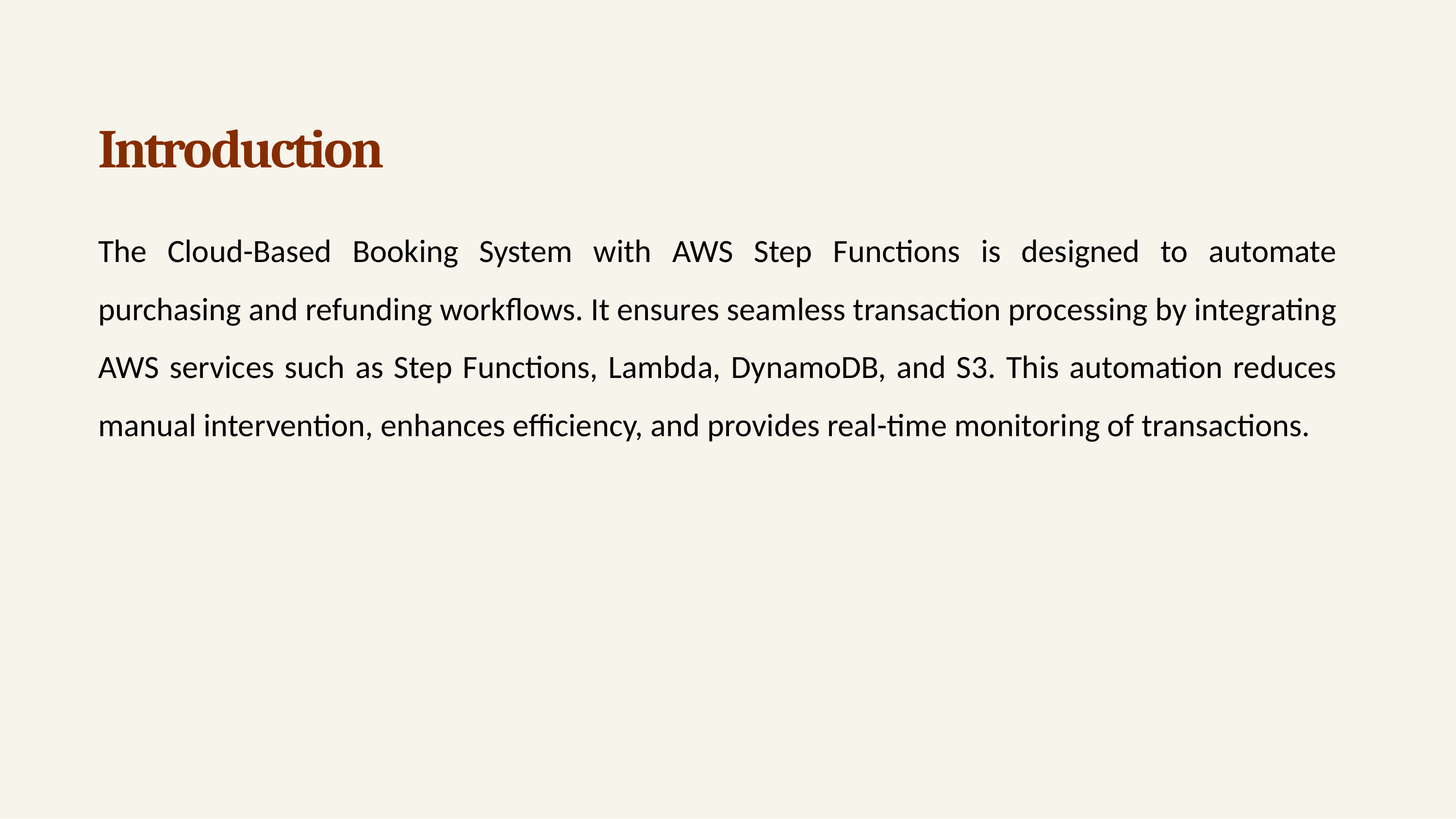

Introduction
The Cloud-Based Booking System with AWS Step Functions is designed to automate purchasing and refunding workflows. It ensures seamless transaction processing by integrating AWS services such as Step Functions, Lambda, DynamoDB, and S3. This automation reduces manual intervention, enhances efficiency, and provides real-time monitoring of transactions.